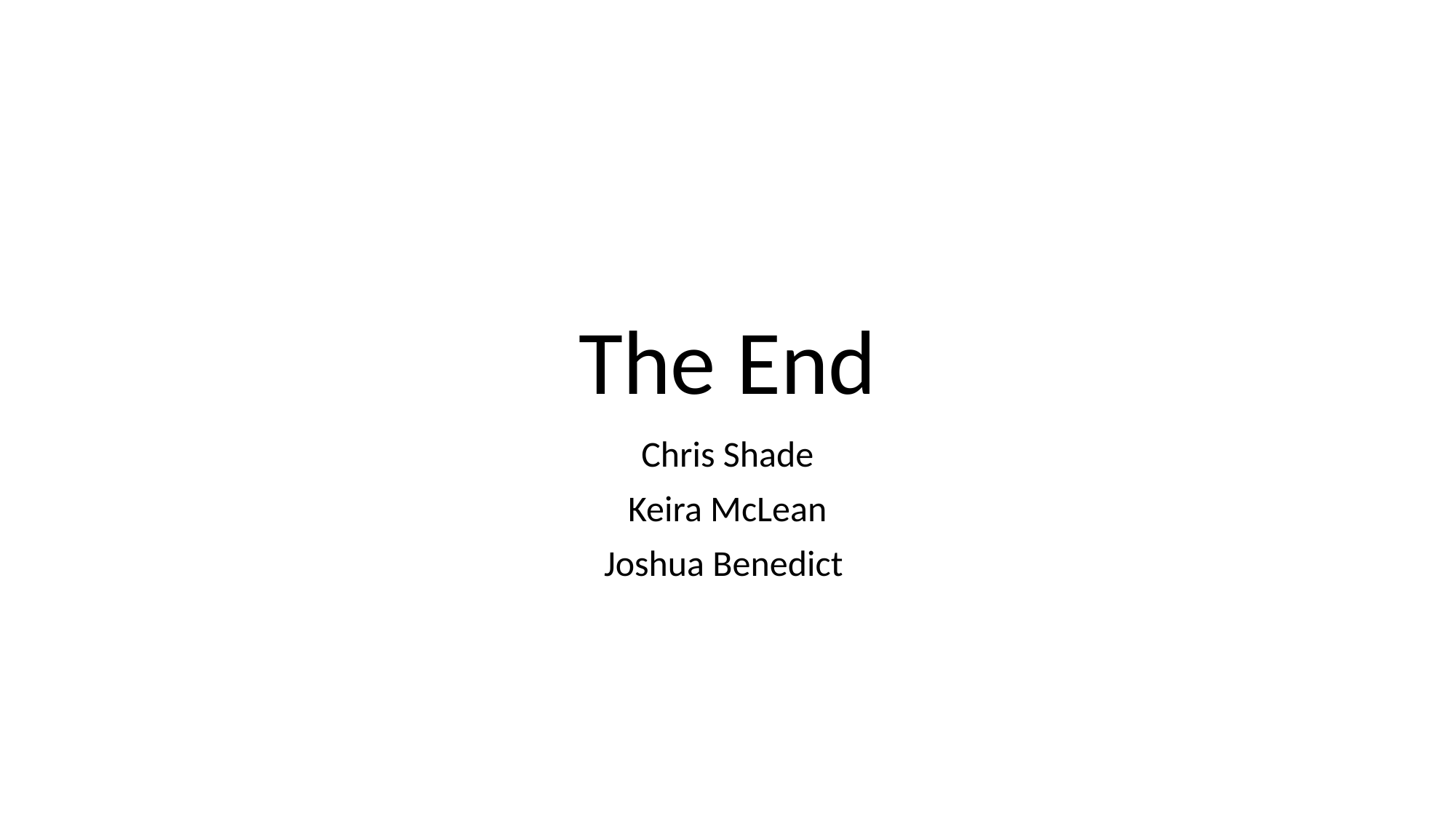

# The End
Chris Shade
Keira McLean
Joshua Benedict